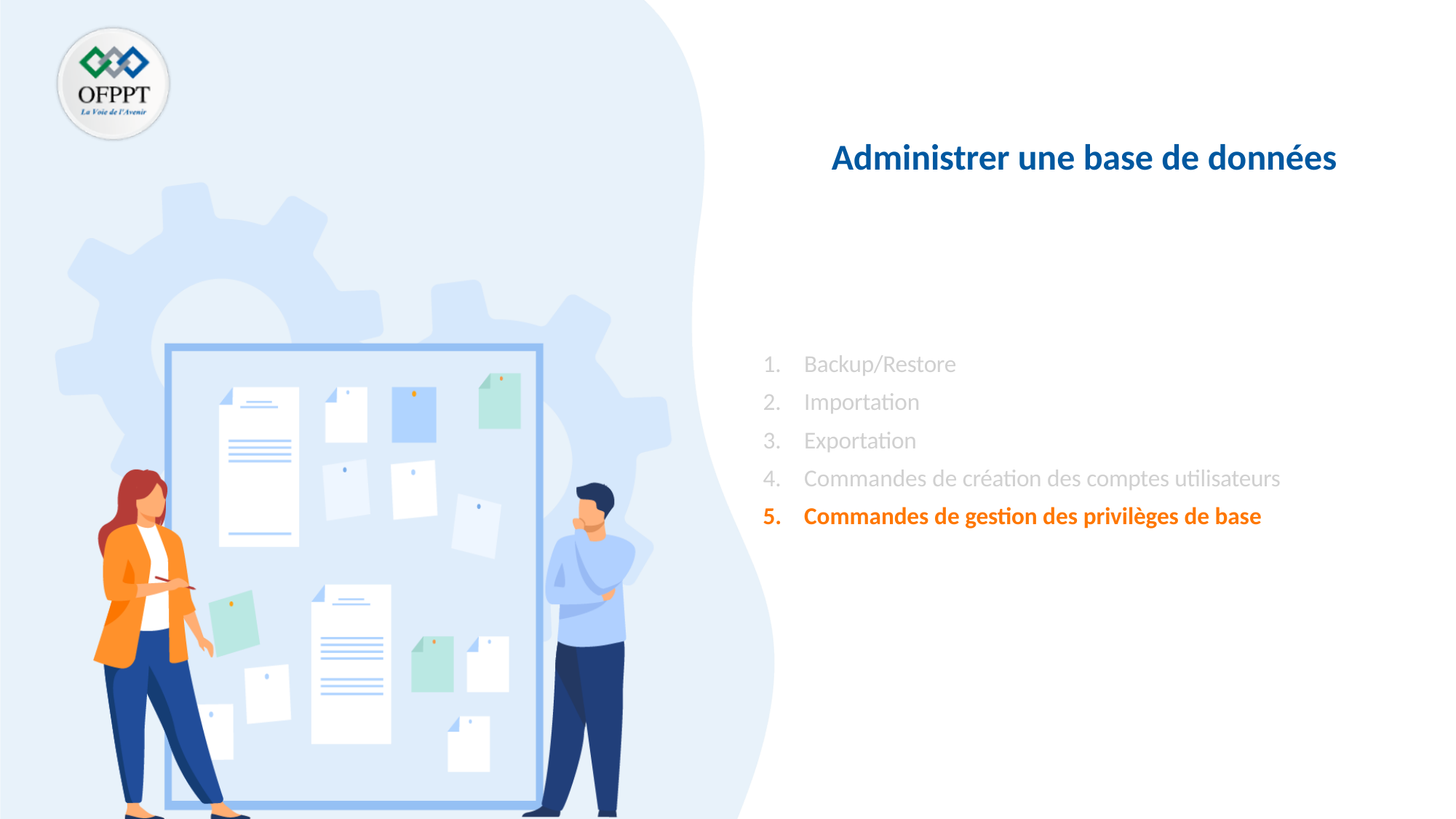

Administrer une base de données
Backup/Restore
Importation
Exportation
Commandes de création des comptes utilisateurs
Commandes de gestion des privilèges de base